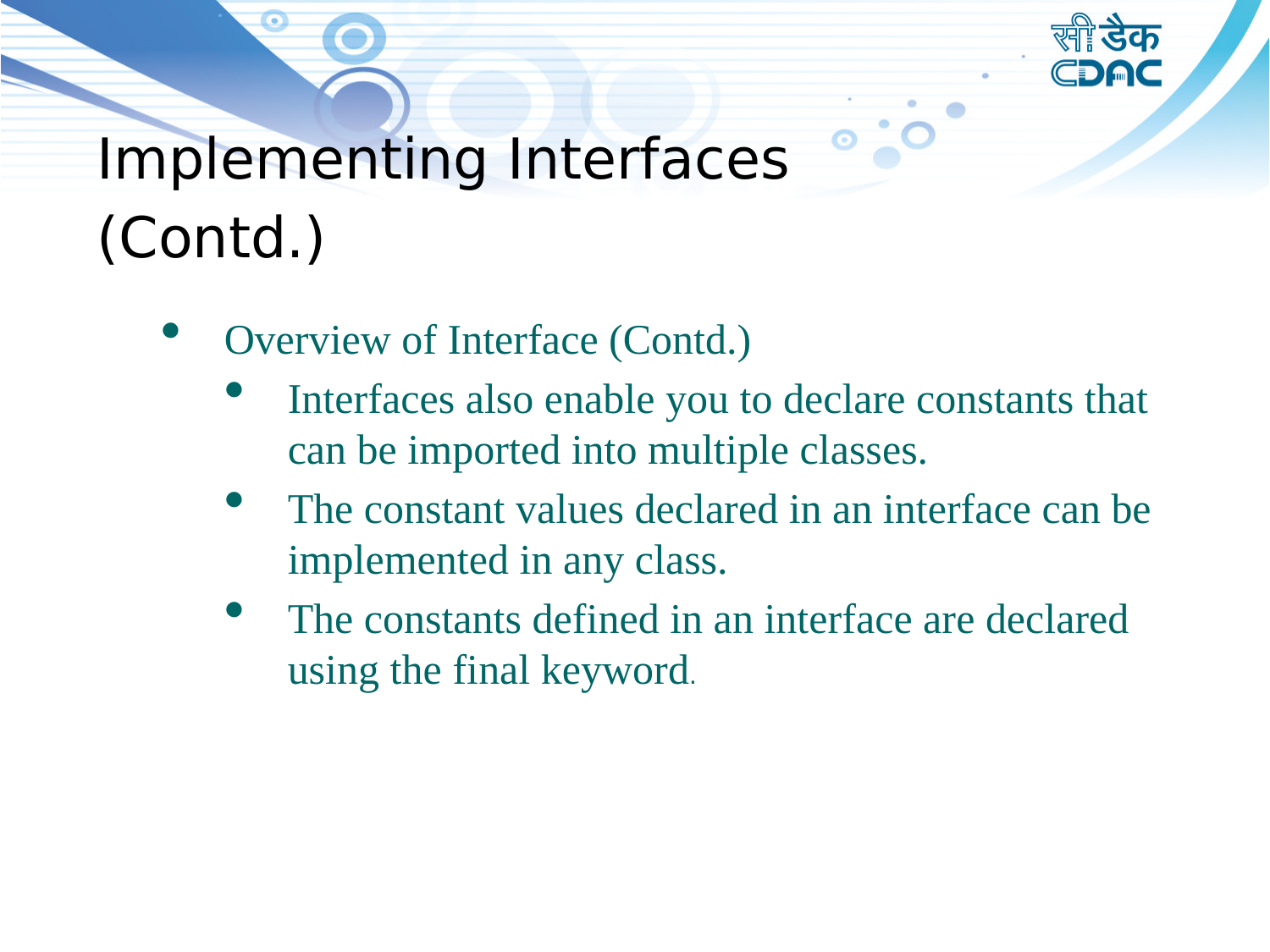

Implementing Interfaces
(Contd.)

Overview of Interface (Contd.)
Interfaces also enable you to declare constants that can be imported into multiple classes.
The constant values declared in an interface can be implemented in any class.
The constants defined in an interface are declared using the final keyword.